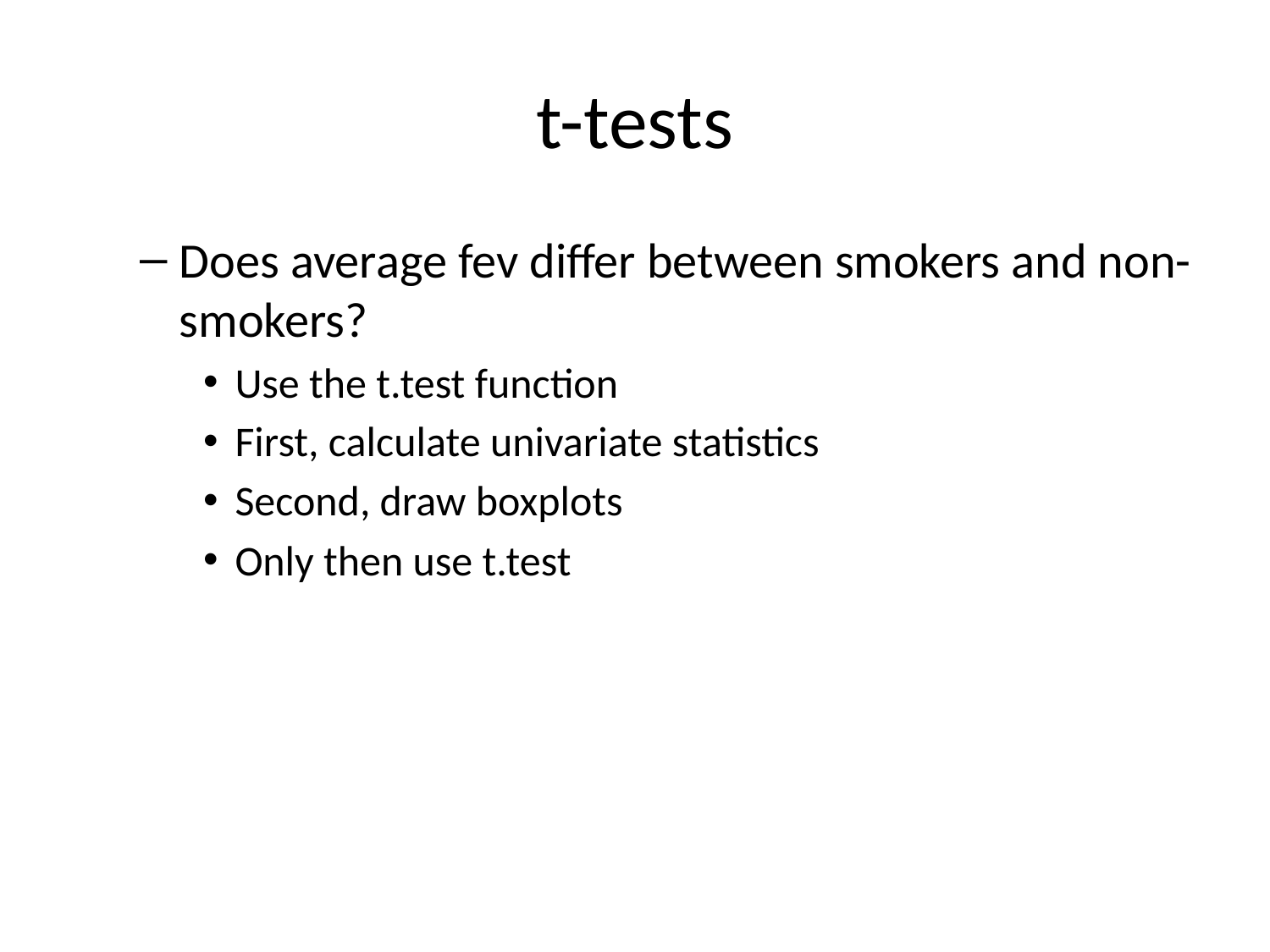

# t-tests
Does average fev differ between smokers and non-smokers?
Use the t.test function
First, calculate univariate statistics
Second, draw boxplots
Only then use t.test